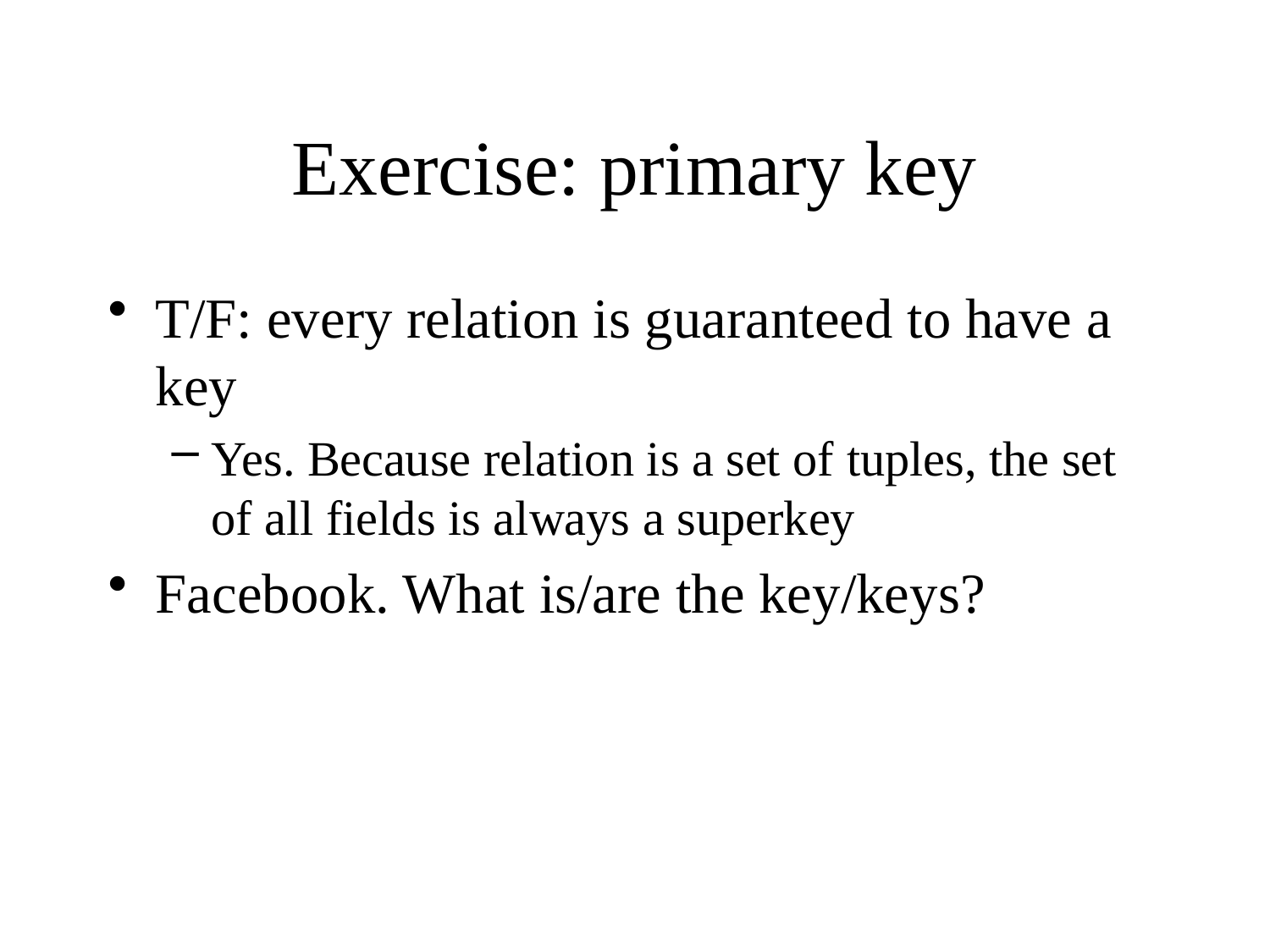

# Exercise: primary key
T/F: every relation is guaranteed to have a key
Yes. Because relation is a set of tuples, the set of all fields is always a superkey
Facebook. What is/are the key/keys?